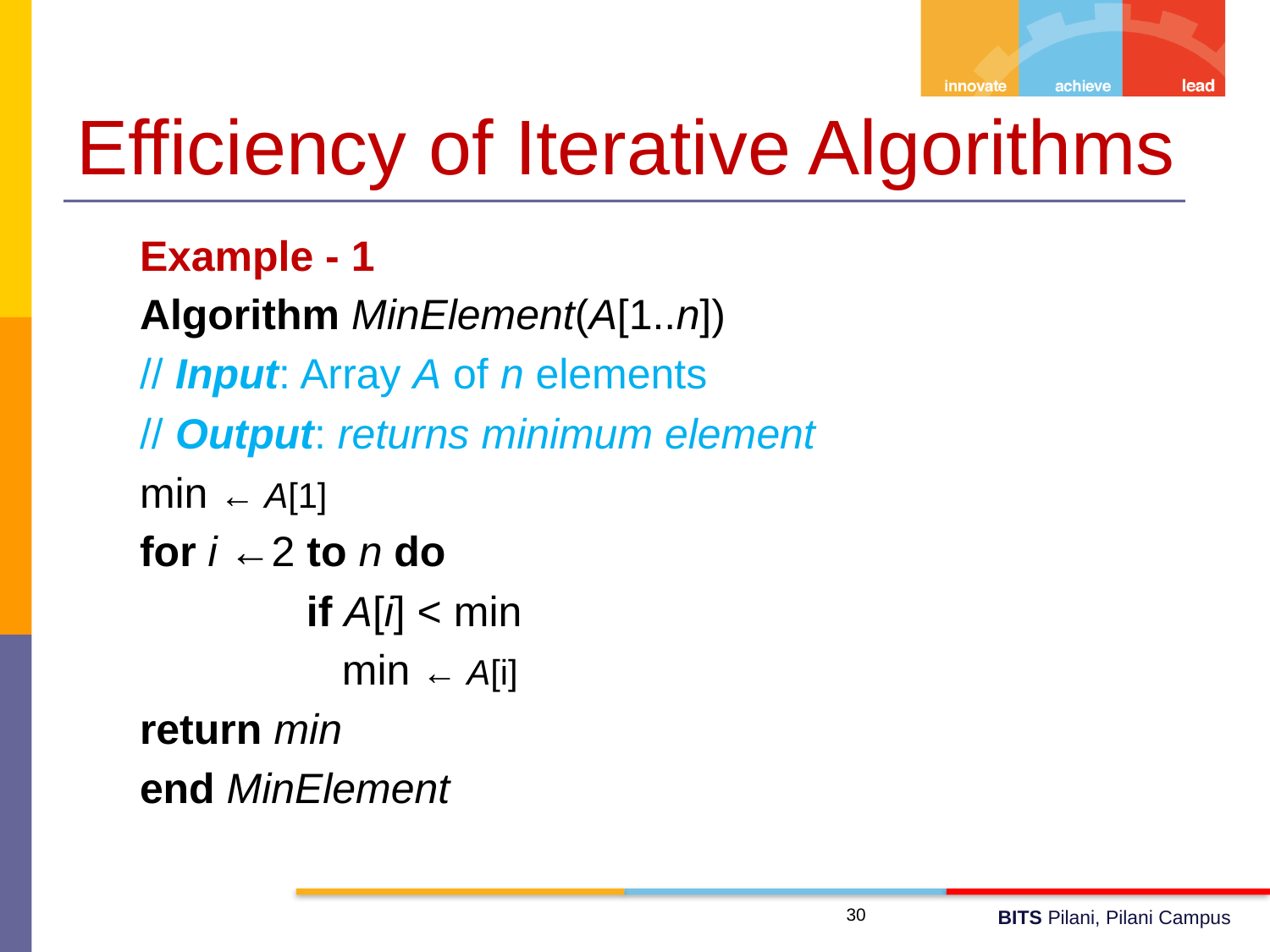

# Efficiency of Iterative Algorithms
Example - 1
Algorithm MinElement(A[1..n])
// Input: Array A of n elements
// Output: returns minimum element
min ← A[1]
for i ←2 to n do
		if A[i] < min
		   min ← A[i]
return min
end MinElement

30